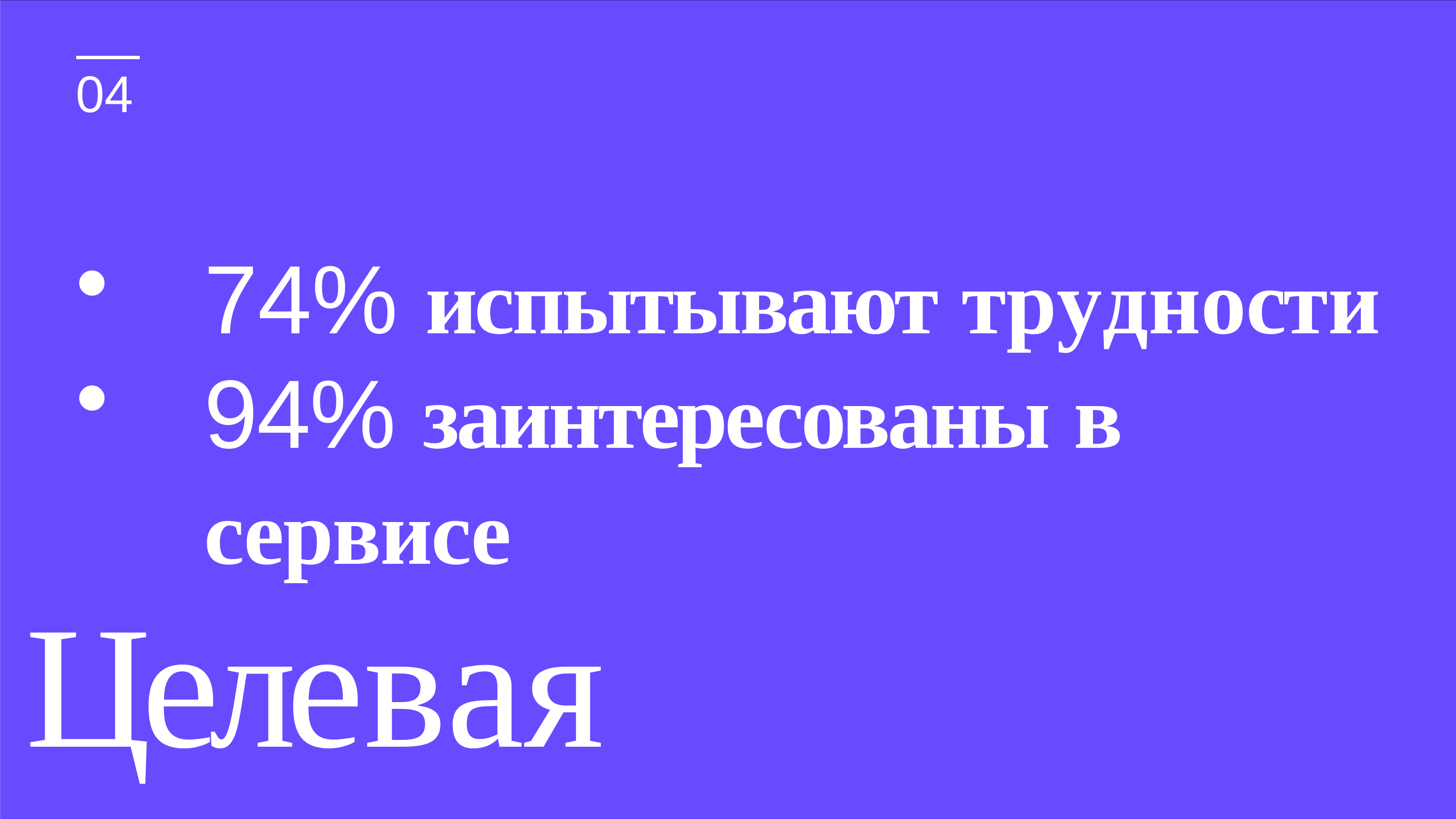

04
74% испытывают трудности
94% заинтересованы в сервисе
Целевая аудитория